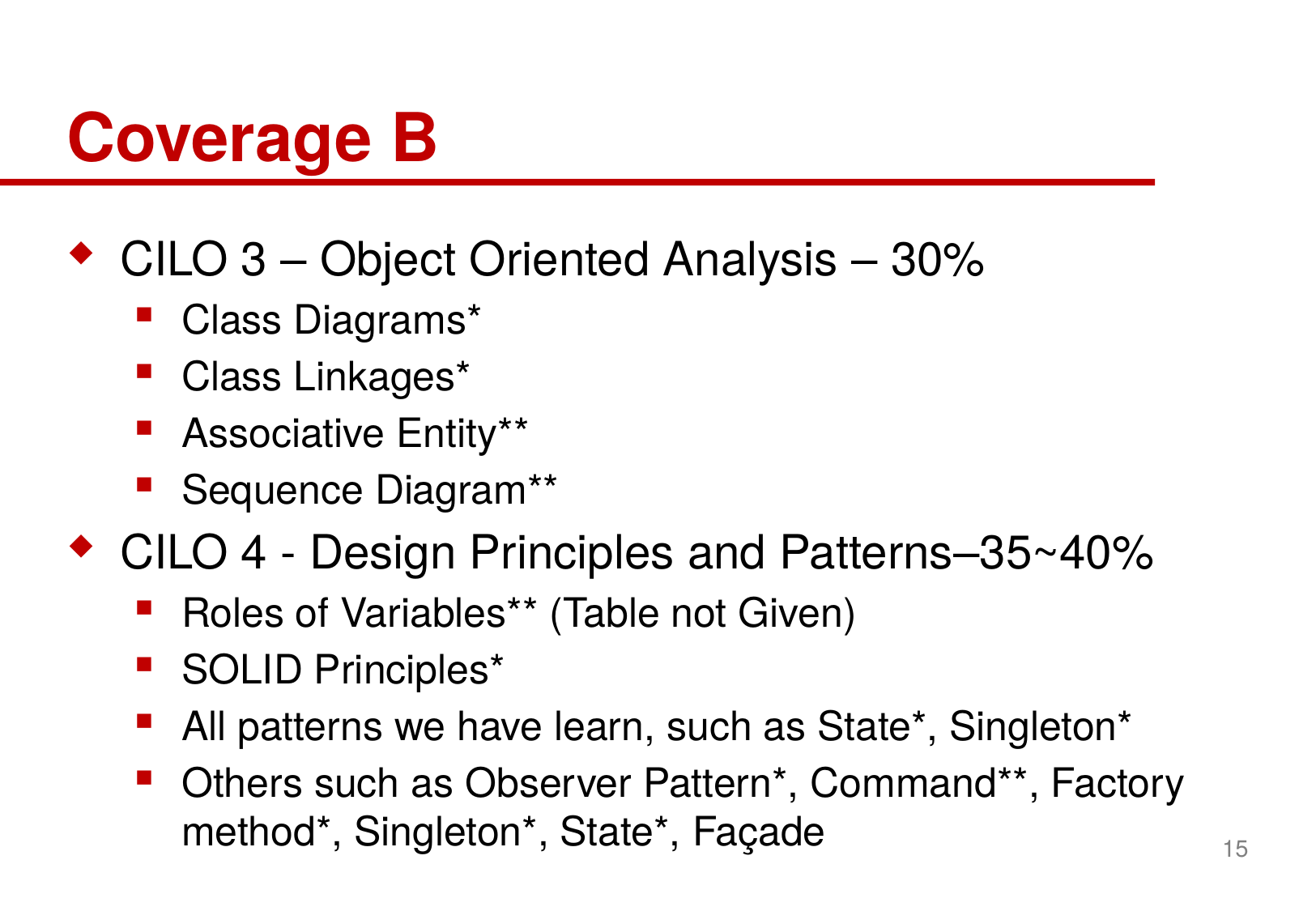

# Coverage B
CILO 3 – Object Oriented Analysis – 30%
Class Diagrams*
Class Linkages*
Associative Entity**
Sequence Diagram**
CILO 4 - Design Principles and Patterns–35~40%
Roles of Variables** (Table not Given)
SOLID Principles*
All patterns we have learn, such as State*, Singleton*
Others such as Observer Pattern*, Command**, Factory method*, Singleton*, State*, Façade

15